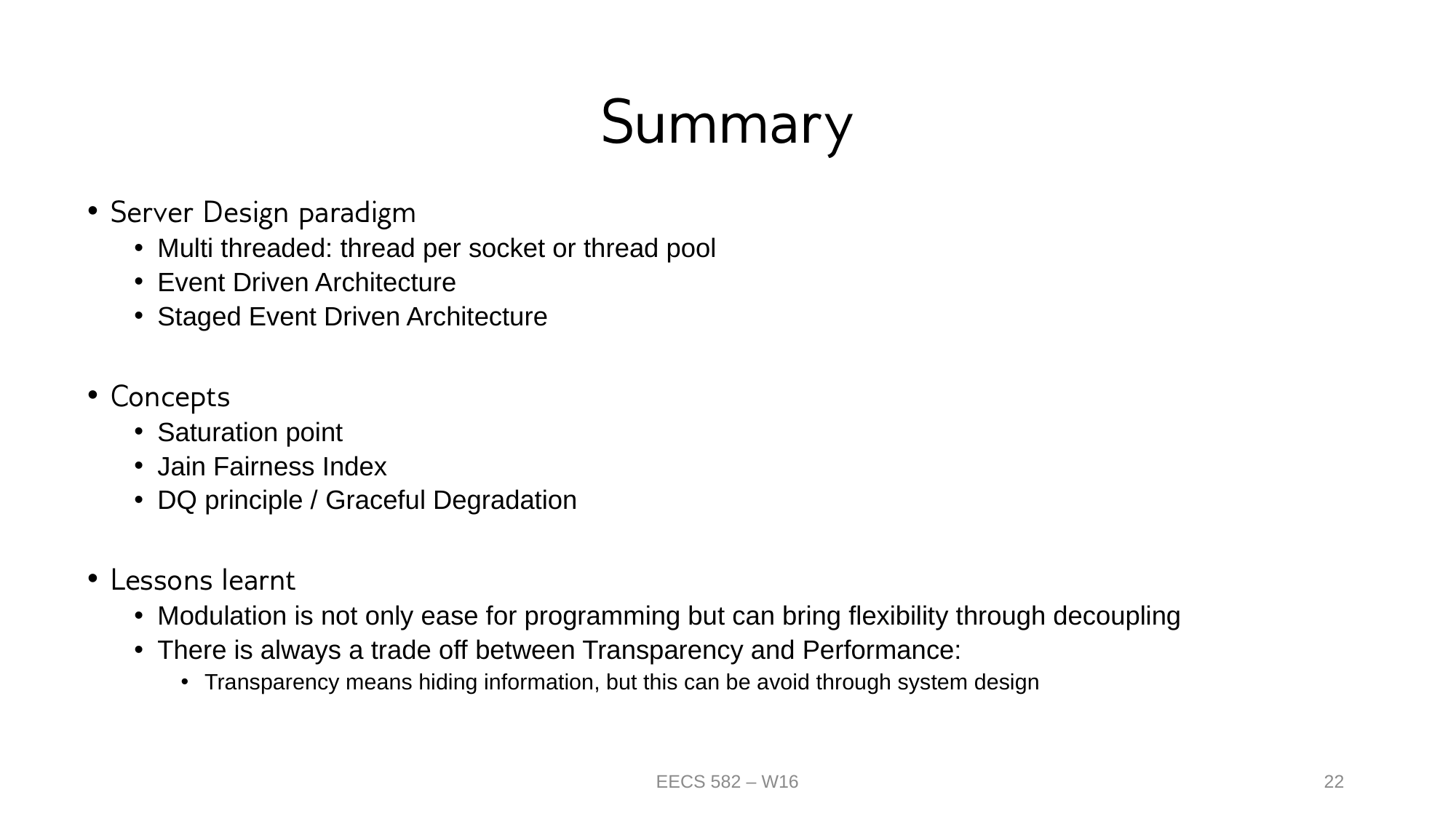

# Summary
Server Design paradigm
Multi threaded: thread per socket or thread pool
Event Driven Architecture
Staged Event Driven Architecture

Concepts
Saturation point
Jain Fairness Index
DQ principle / Graceful Degradation

Lessons learnt
Modulation is not only ease for programming but can bring flexibility through decoupling
There is always a trade off between Transparency and Performance:
Transparency means hiding information, but this can be avoid through system design
EECS 582 – W16
22